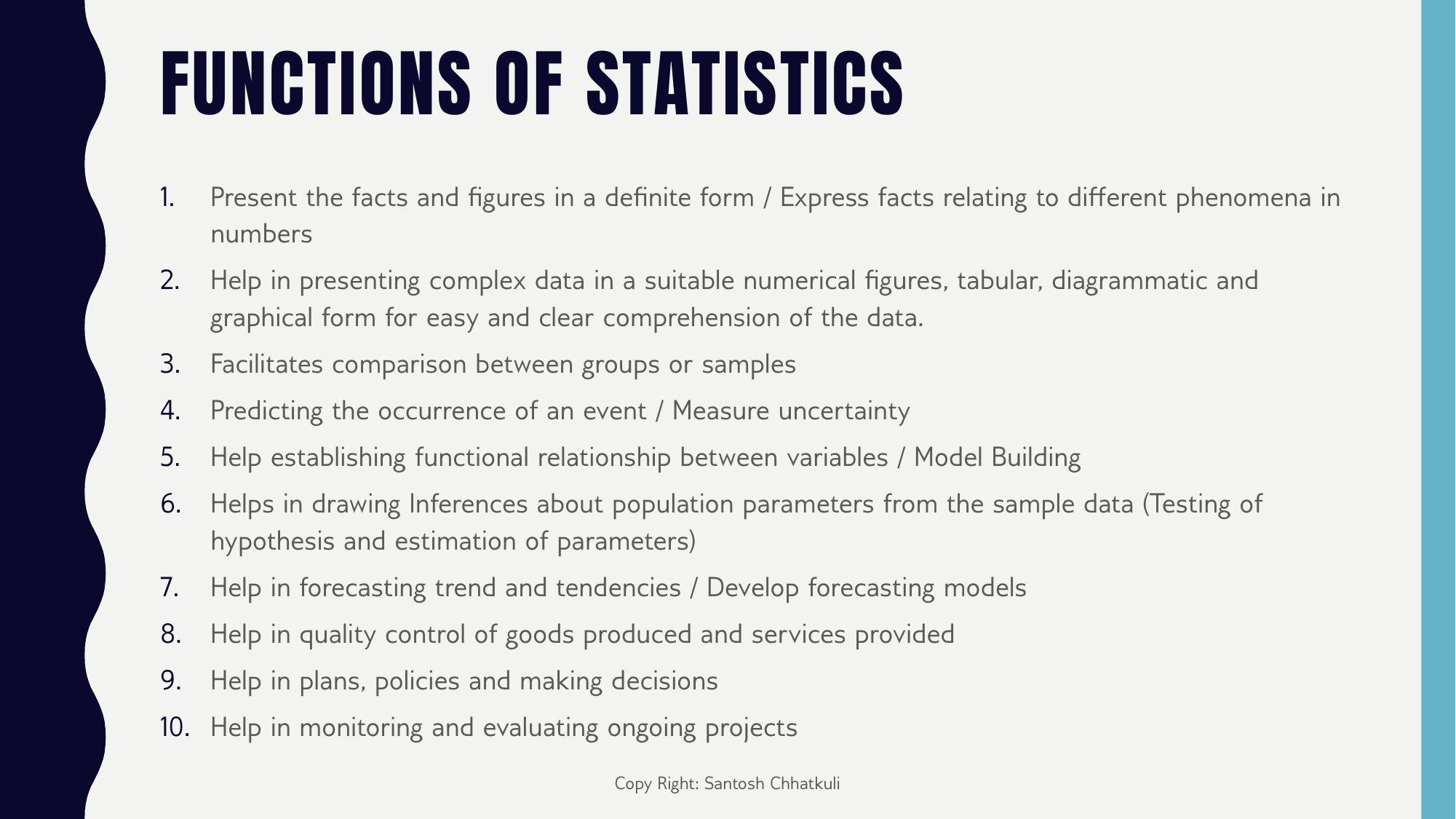

# Functions of statistics
Present the facts and figures in a definite form / Express facts relating to different phenomena in numbers
Help in presenting complex data in a suitable numerical figures, tabular, diagrammatic and graphical form for easy and clear comprehension of the data.
Facilitates comparison between groups or samples
Predicting the occurrence of an event / Measure uncertainty
Help establishing functional relationship between variables / Model Building
Helps in drawing Inferences about population parameters from the sample data (Testing of hypothesis and estimation of parameters)
Help in forecasting trend and tendencies / Develop forecasting models
Help in quality control of goods produced and services provided
Help in plans, policies and making decisions
Help in monitoring and evaluating ongoing projects
Copy Right: Santosh Chhatkuli